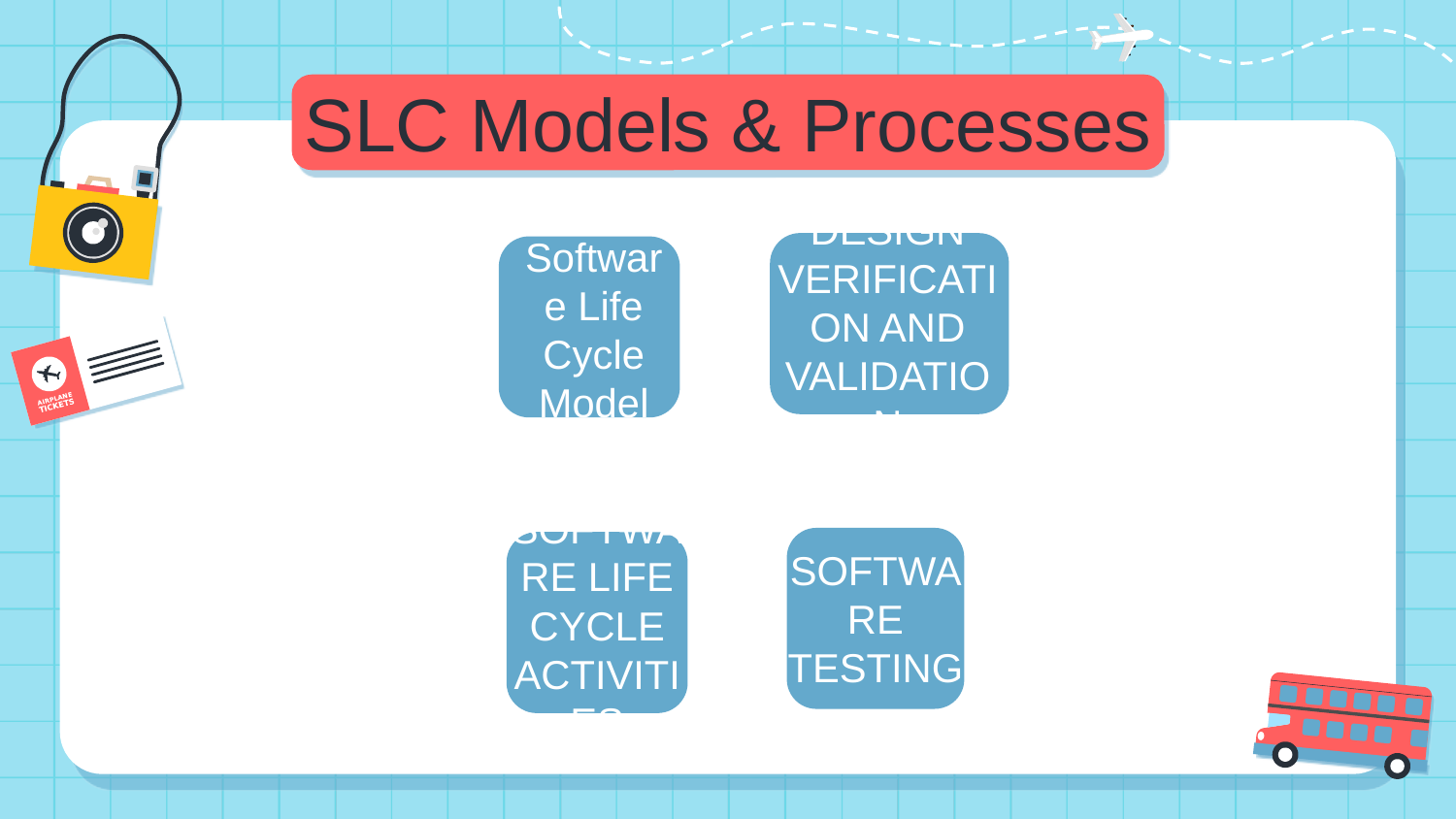

SLC Models & Processes

DESIGN VERIFICATION AND VALIDATION
Software Life Cycle Model

SOFTWARE TESTING
SOFTWARE LIFE CYCLE ACTIVITIES